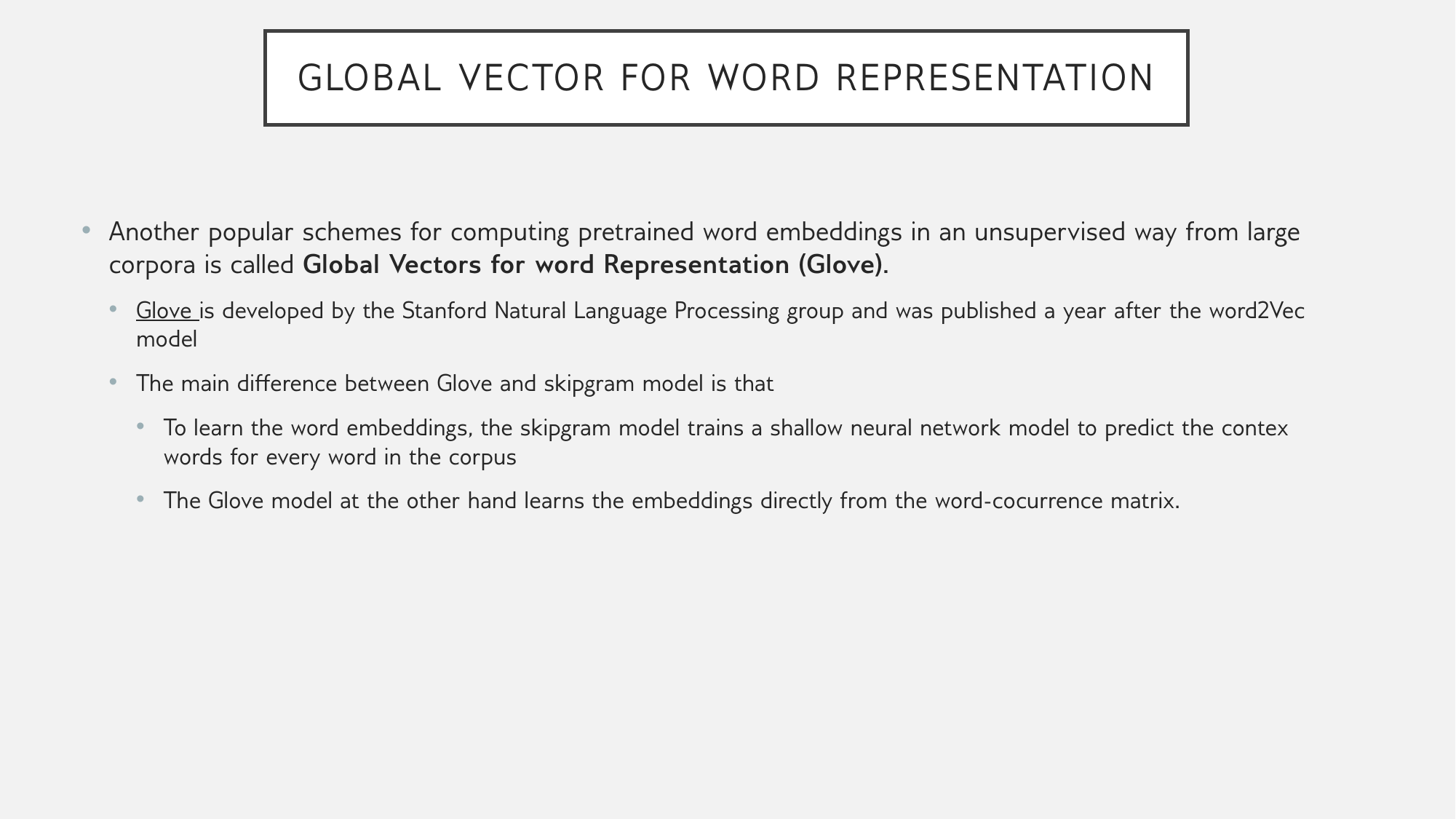

# Global Vector for Word representation
Another popular schemes for computing pretrained word embeddings in an unsupervised way from large corpora is called Global Vectors for word Representation (Glove).
Glove is developed by the Stanford Natural Language Processing group and was published a year after the word2Vec model
The main difference between Glove and skipgram model is that
To learn the word embeddings, the skipgram model trains a shallow neural network model to predict the contex words for every word in the corpus
The Glove model at the other hand learns the embeddings directly from the word-cocurrence matrix.